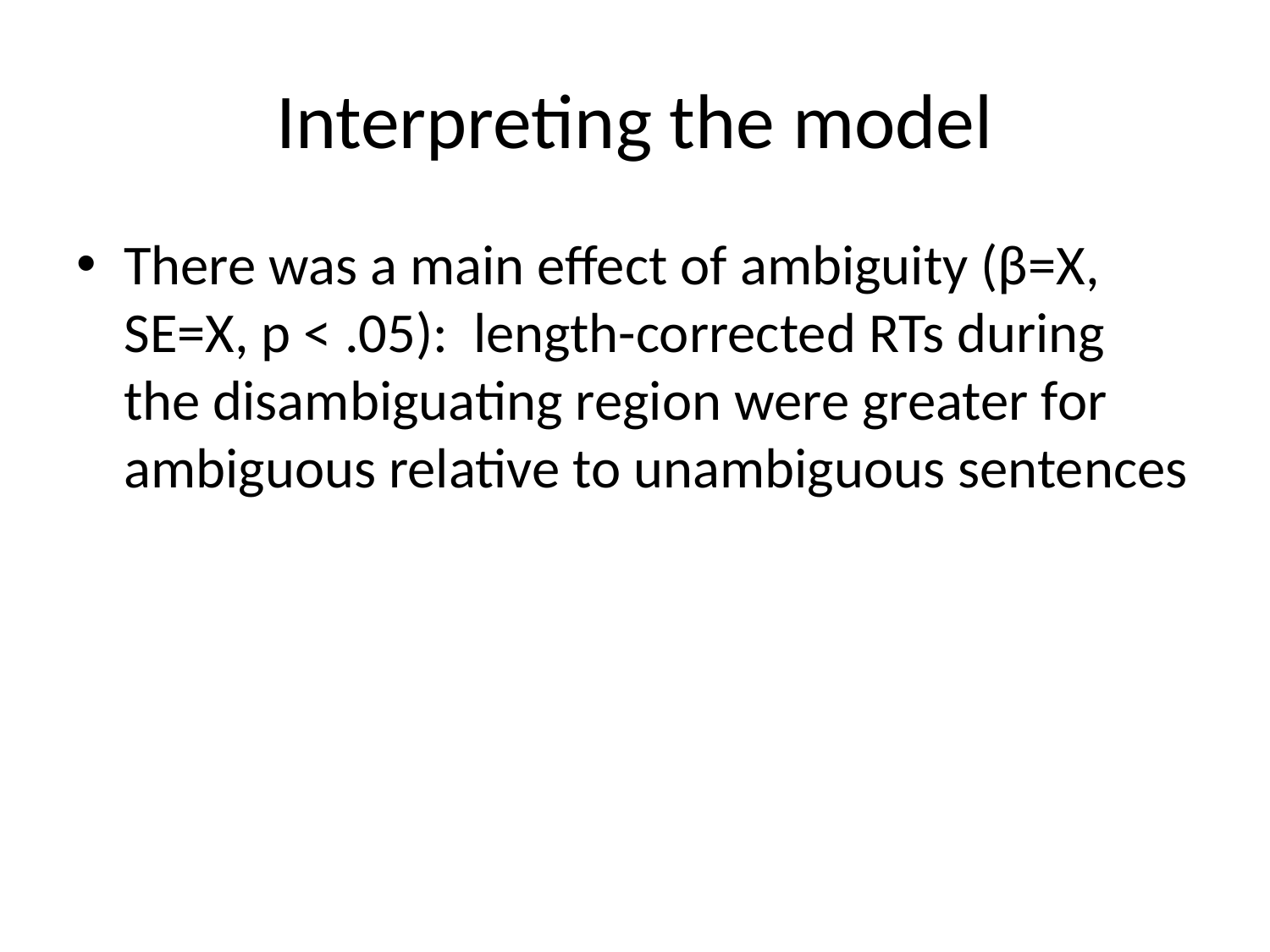

# Interpreting the model
There was a main effect of ambiguity (β=X, SE=X, p < .05):  length-corrected RTs during the disambiguating region were greater for ambiguous relative to unambiguous sentences